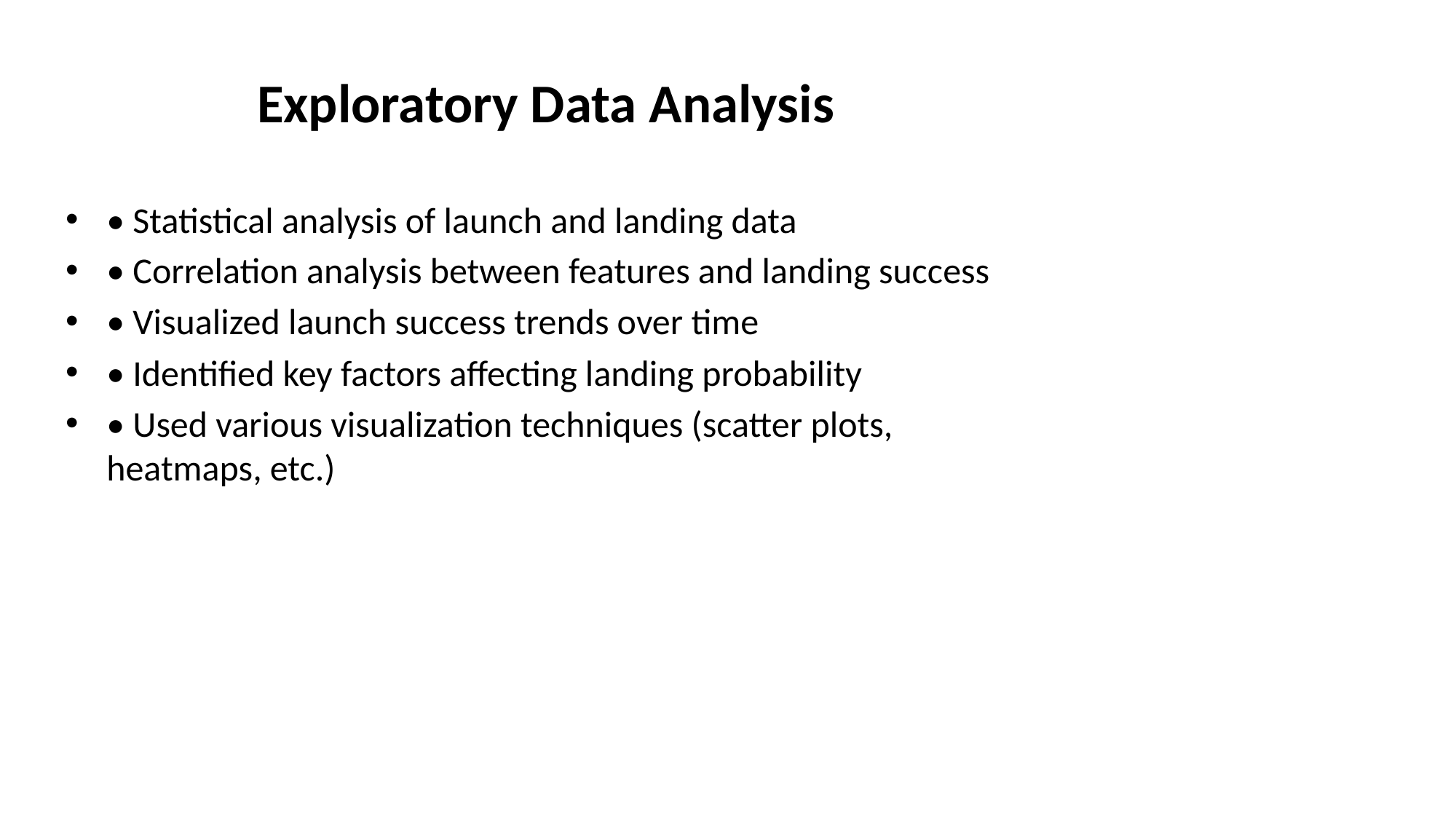

# Exploratory Data Analysis
• Statistical analysis of launch and landing data
• Correlation analysis between features and landing success
• Visualized launch success trends over time
• Identified key factors affecting landing probability
• Used various visualization techniques (scatter plots, heatmaps, etc.)